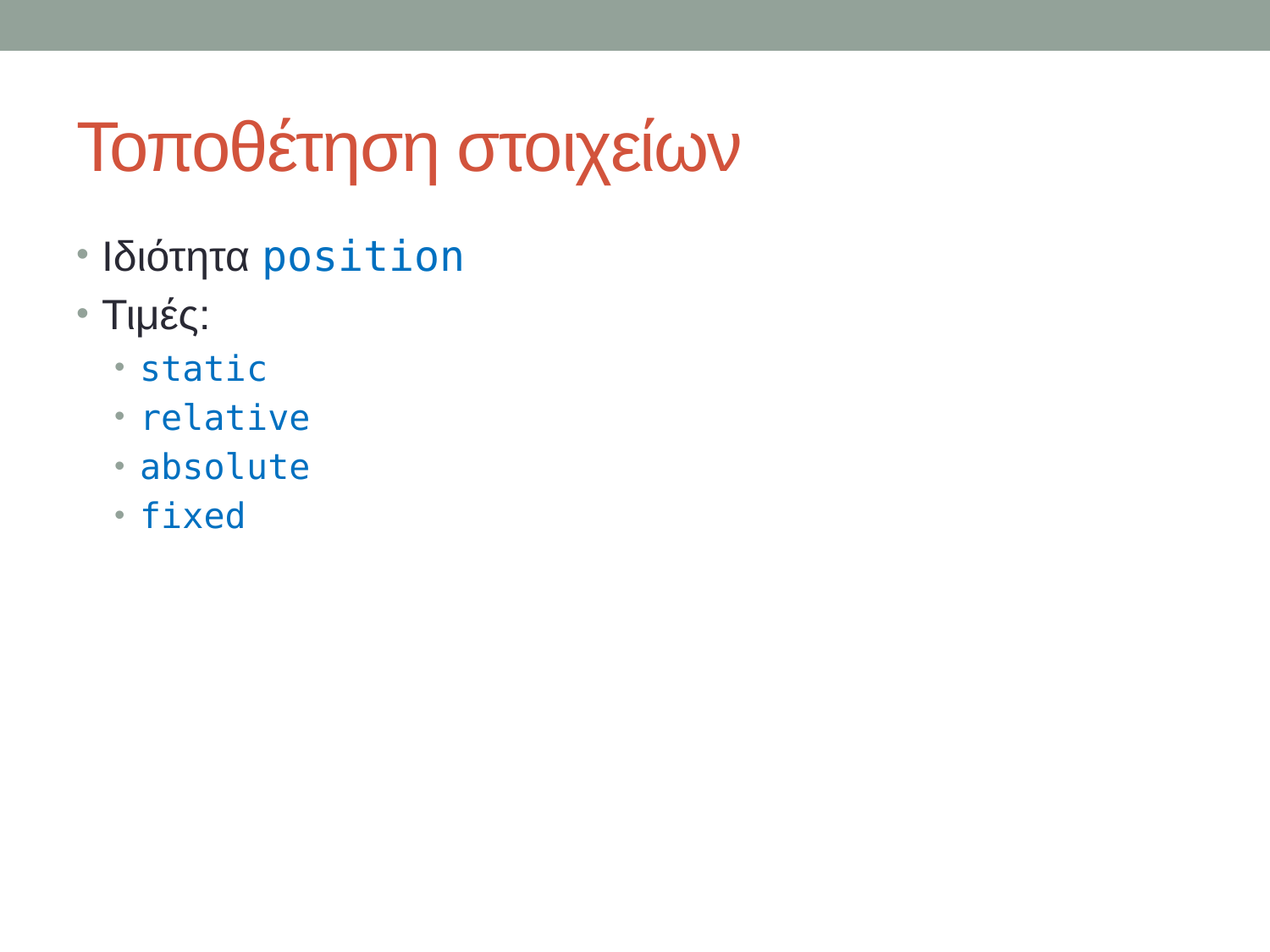

# Τοποθέτηση στοιχείων
Ιδιότητα position
Τιμές:
static
relative
absolute
fixed